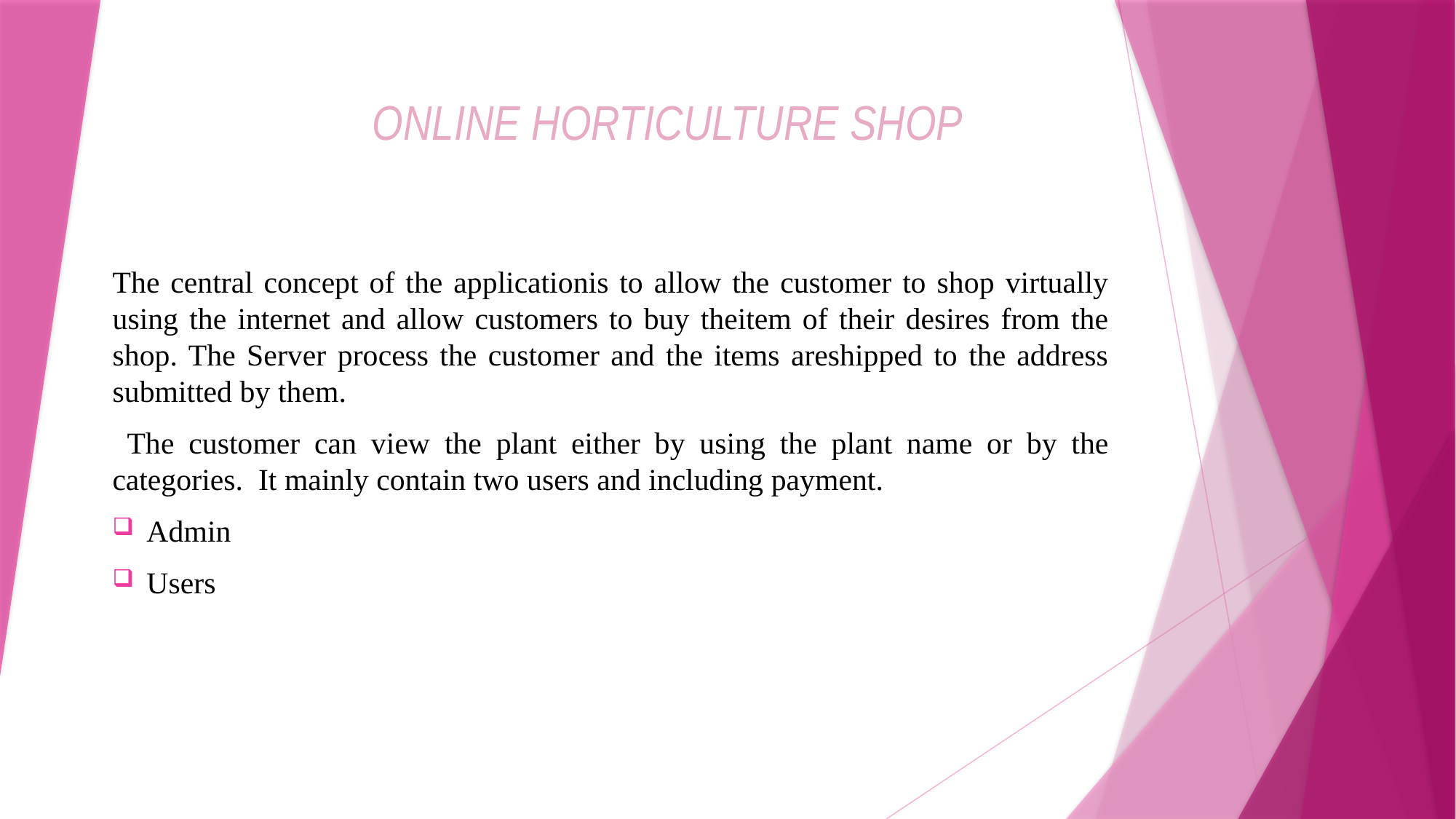

# ONLINE HORTICULTURE SHOP
The central concept of the applicationis to allow the customer to shop virtually using the internet and allow customers to buy theitem of their desires from the shop. The Server process the customer and the items areshipped to the address submitted by them.
 The customer can view the plant either by using the plant name or by the categories.  It mainly contain two users and including payment.
Admin
Users